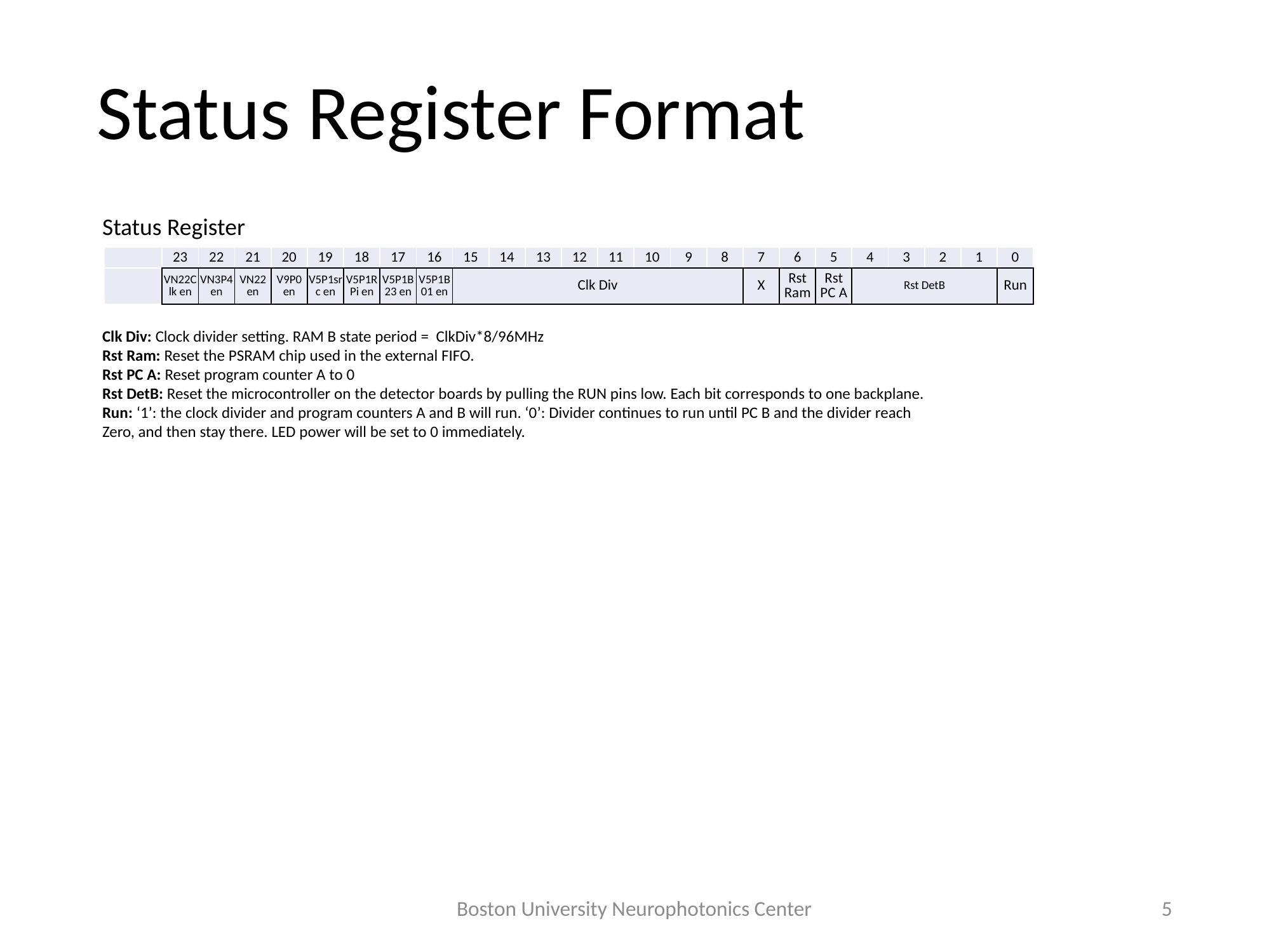

# Status Register Format
Status Register
|  | 23 | 22 | 21 | 20 | 19 | 18 | 17 | 16 | 15 | 14 | 13 | 12 | 11 | 10 | 9 | 8 | 7 | 6 | 5 | 4 | 3 | 2 | 1 | 0 |
| --- | --- | --- | --- | --- | --- | --- | --- | --- | --- | --- | --- | --- | --- | --- | --- | --- | --- | --- | --- | --- | --- | --- | --- | --- |
|  | VN22Clk en | VN3P4 en | VN22 en | V9P0 en | V5P1src en | V5P1RPi en | V5P1B23 en | V5P1B01 en | Clk Div |  |  |  |  |  |  |  | X | Rst Ram | Rst PC A | Rst DetB |  |  | Rst DetB | Run |
Clk Div: Clock divider setting. RAM B state period =  ClkDiv*8/96MHz
Rst Ram: Reset the PSRAM chip used in the external FIFO.
Rst PC A: Reset program counter A to 0
Rst DetB: Reset the microcontroller on the detector boards by pulling the RUN pins low. Each bit corresponds to one backplane.
Run: ‘1’: the clock divider and program counters A and B will run. ‘0’: Divider continues to run until PC B and the divider reach Zero, and then stay there. LED power will be set to 0 immediately.
Boston University Neurophotonics Center
5